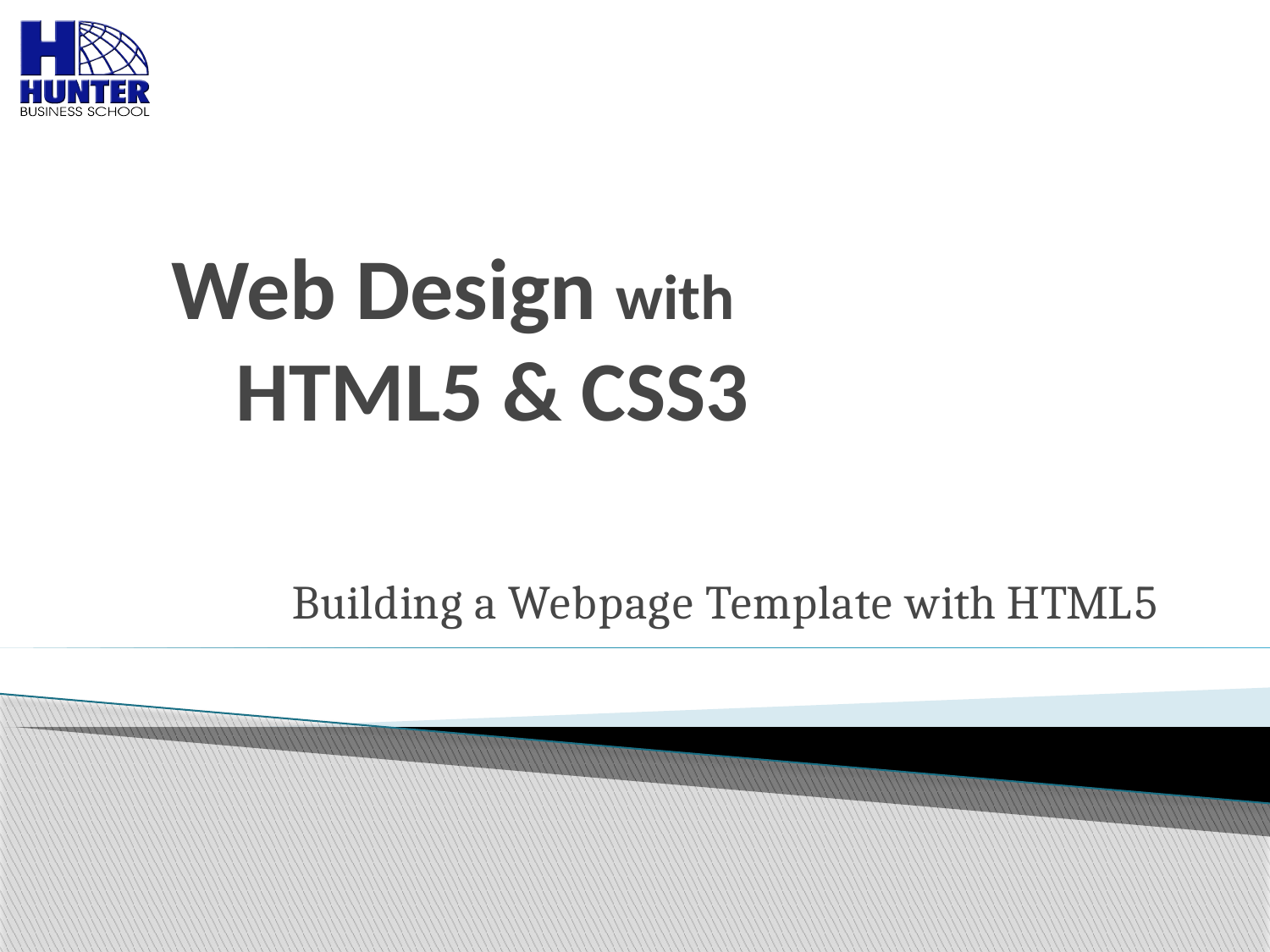

# Web Design with HTML5 & CSS3

Building a Webpage Template with HTML5